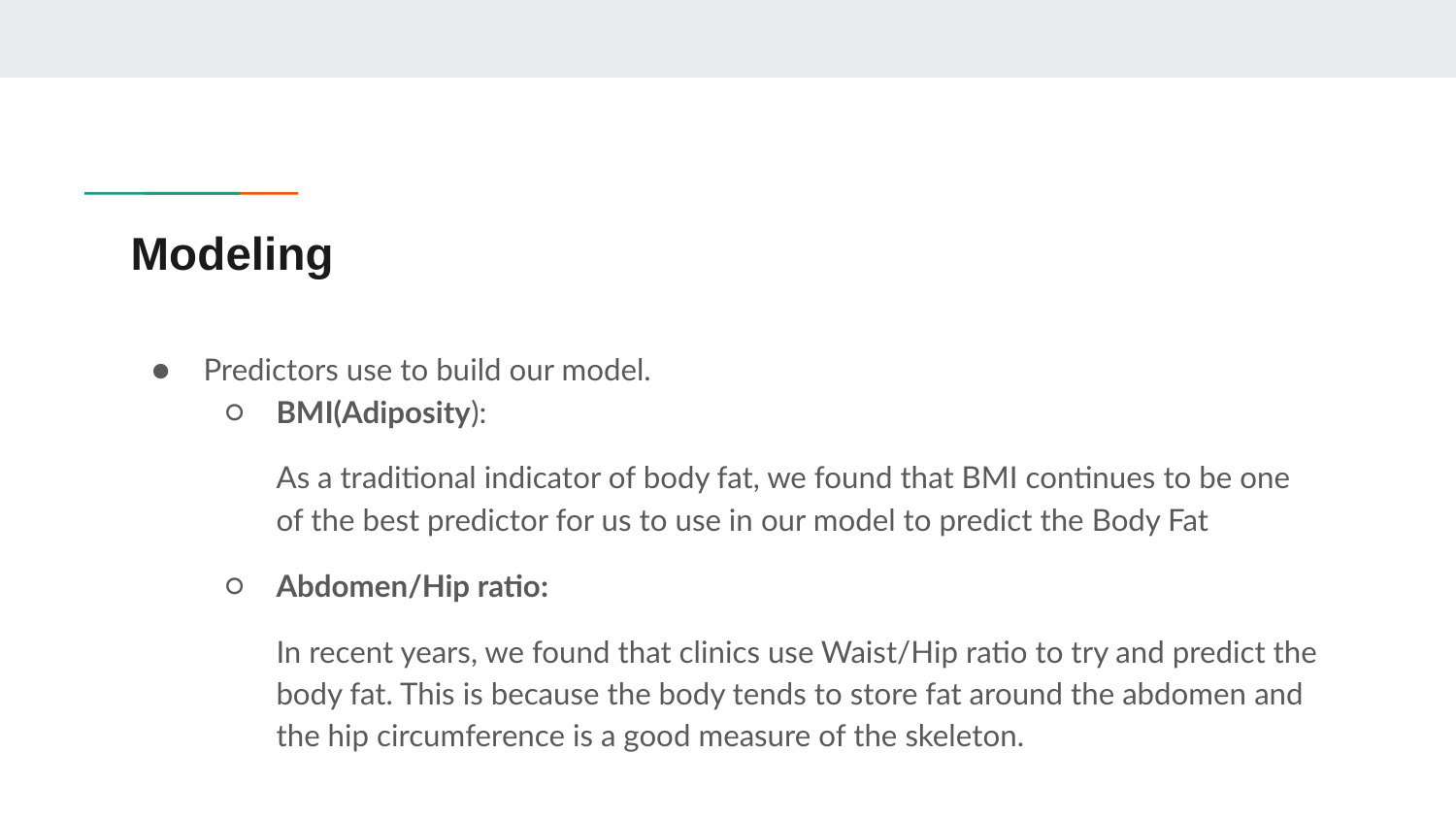

# Modeling
Predictors use to build our model.
BMI(Adiposity):
As a traditional indicator of body fat, we found that BMI continues to be one of the best predictor for us to use in our model to predict the Body Fat
Abdomen/Hip ratio:
In recent years, we found that clinics use Waist/Hip ratio to try and predict the body fat. This is because the body tends to store fat around the abdomen and the hip circumference is a good measure of the skeleton.